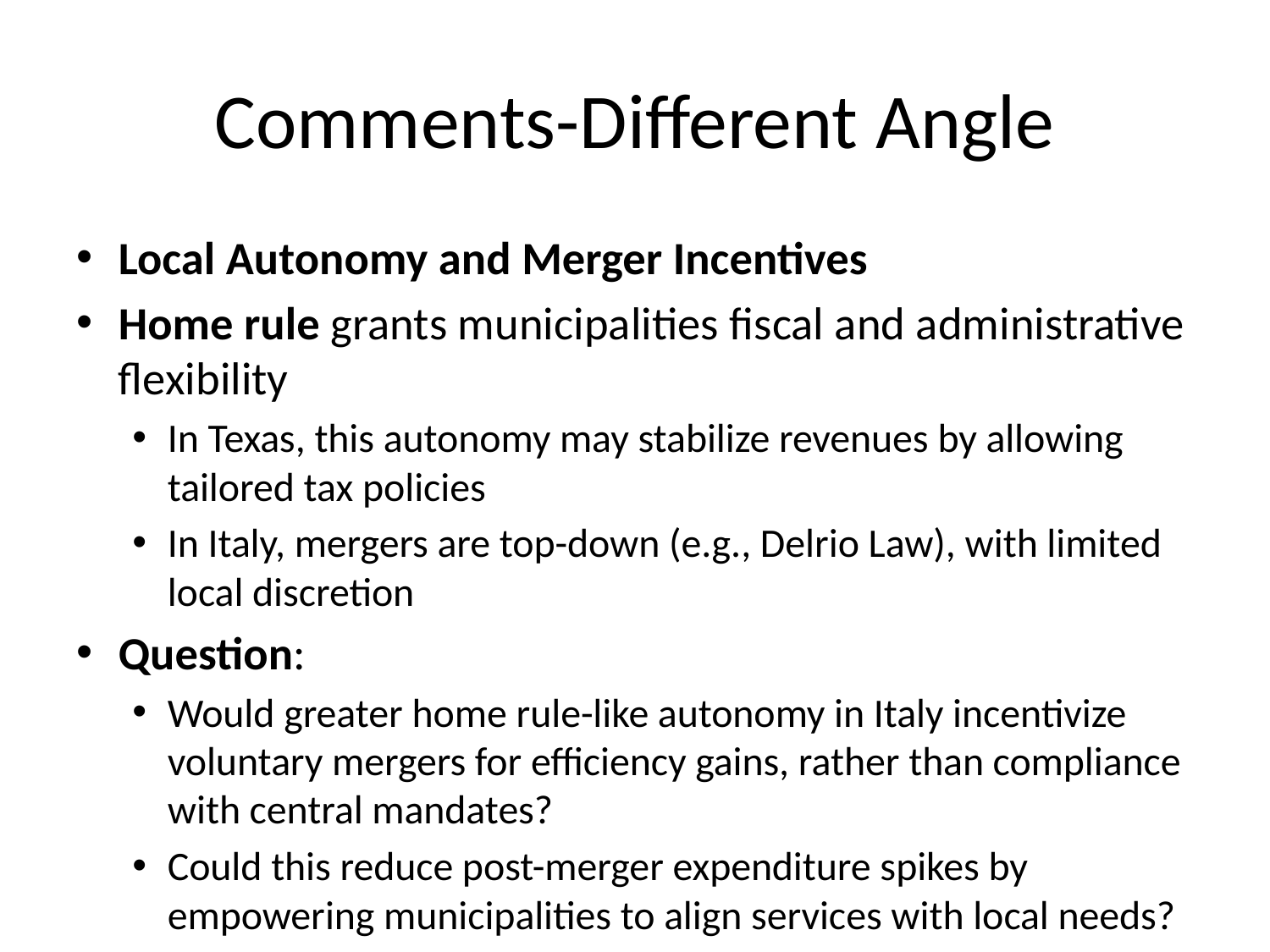

# Comments-Different Angle
Local Autonomy and Merger Incentives
Home rule grants municipalities fiscal and administrative flexibility
In Texas, this autonomy may stabilize revenues by allowing tailored tax policies
In Italy, mergers are top-down (e.g., Delrio Law), with limited local discretion
Question:
Would greater home rule-like autonomy in Italy incentivize voluntary mergers for efficiency gains, rather than compliance with central mandates?
Could this reduce post-merger expenditure spikes by empowering municipalities to align services with local needs?